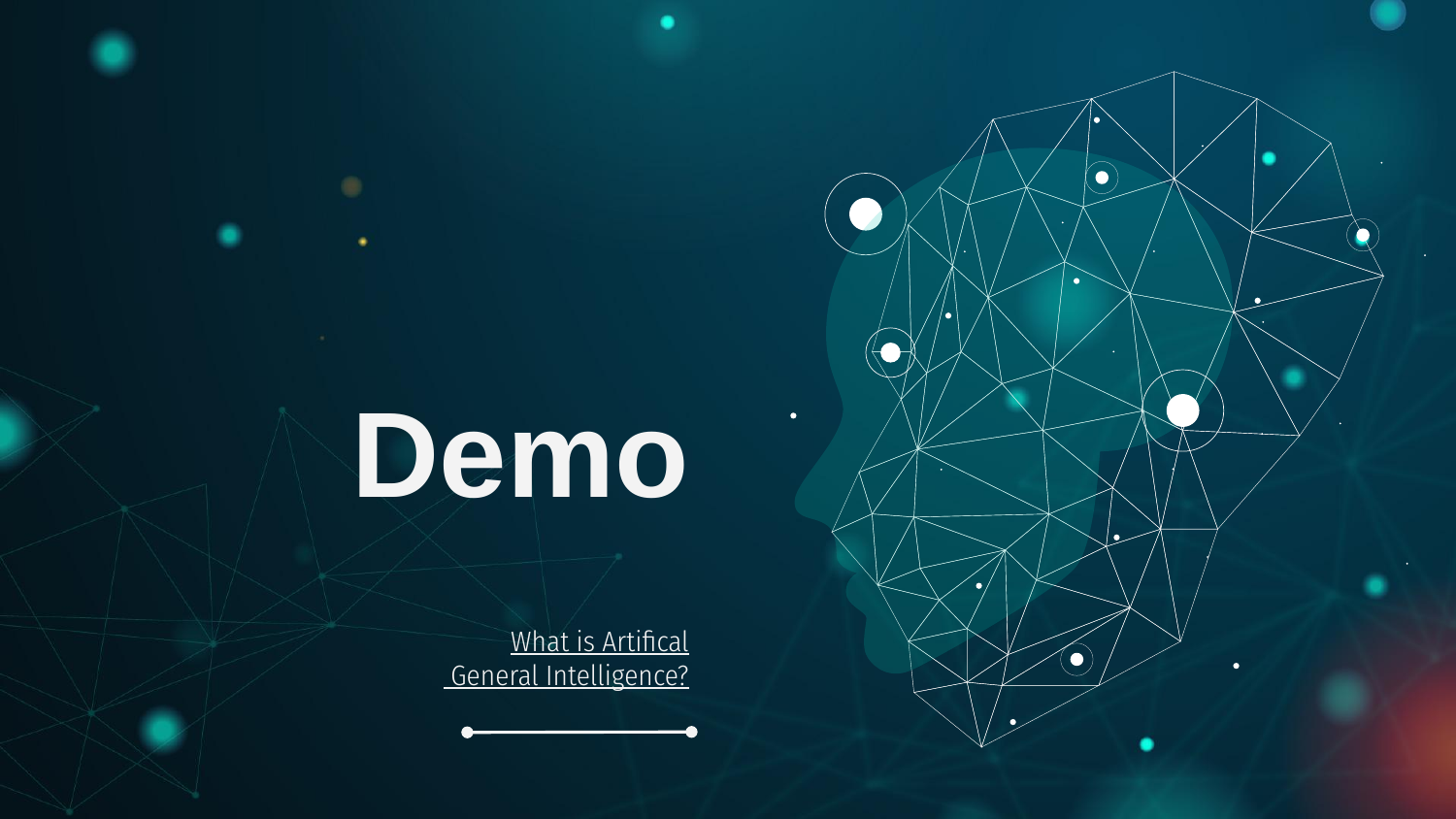

# Demo
What is Artifical General Intelligence?